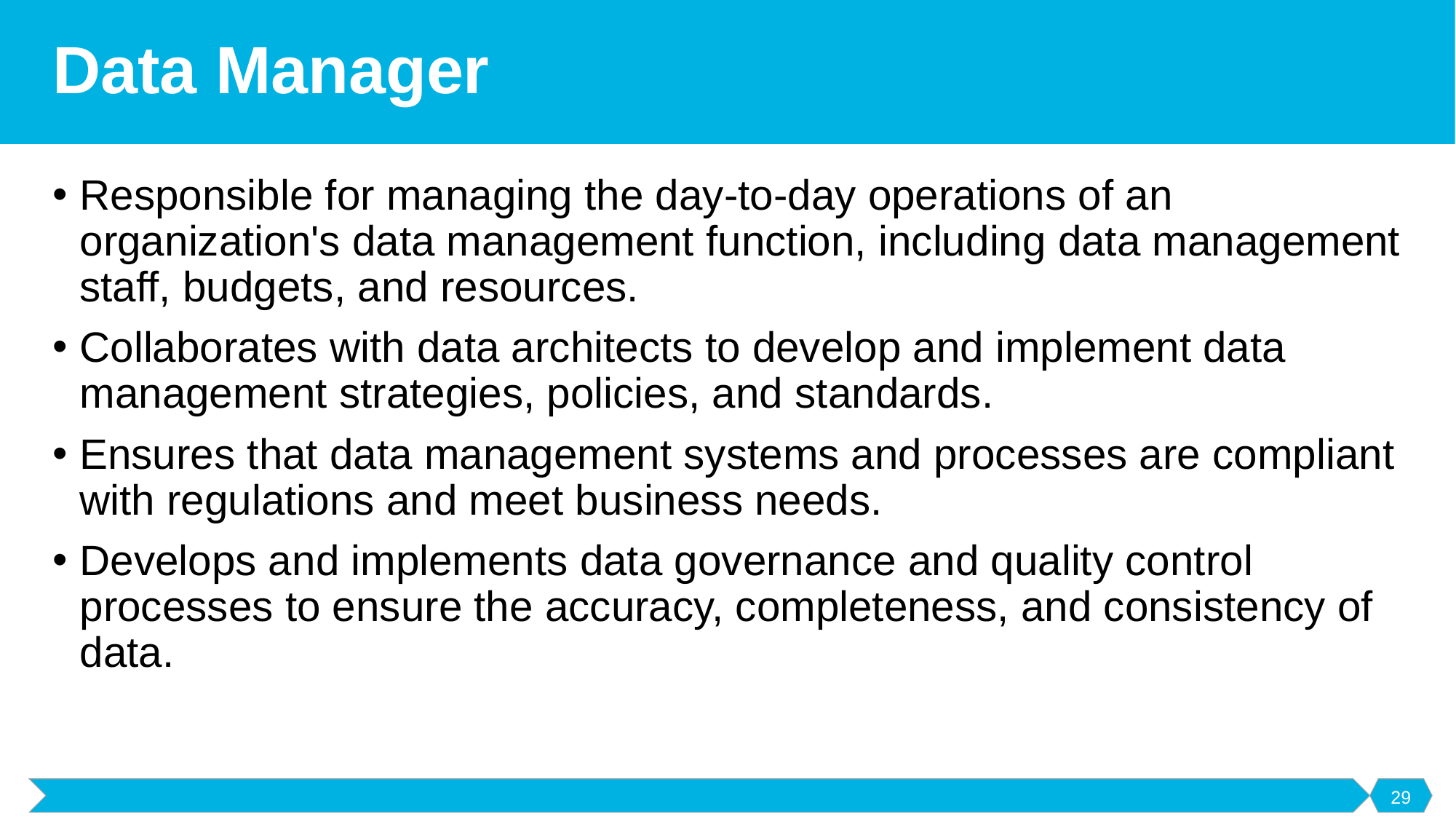

# Data Manager
Responsible for managing the day-to-day operations of an organization's data management function, including data management staff, budgets, and resources.
Collaborates with data architects to develop and implement data management strategies, policies, and standards.
Ensures that data management systems and processes are compliant with regulations and meet business needs.
Develops and implements data governance and quality control processes to ensure the accuracy, completeness, and consistency of data.

29